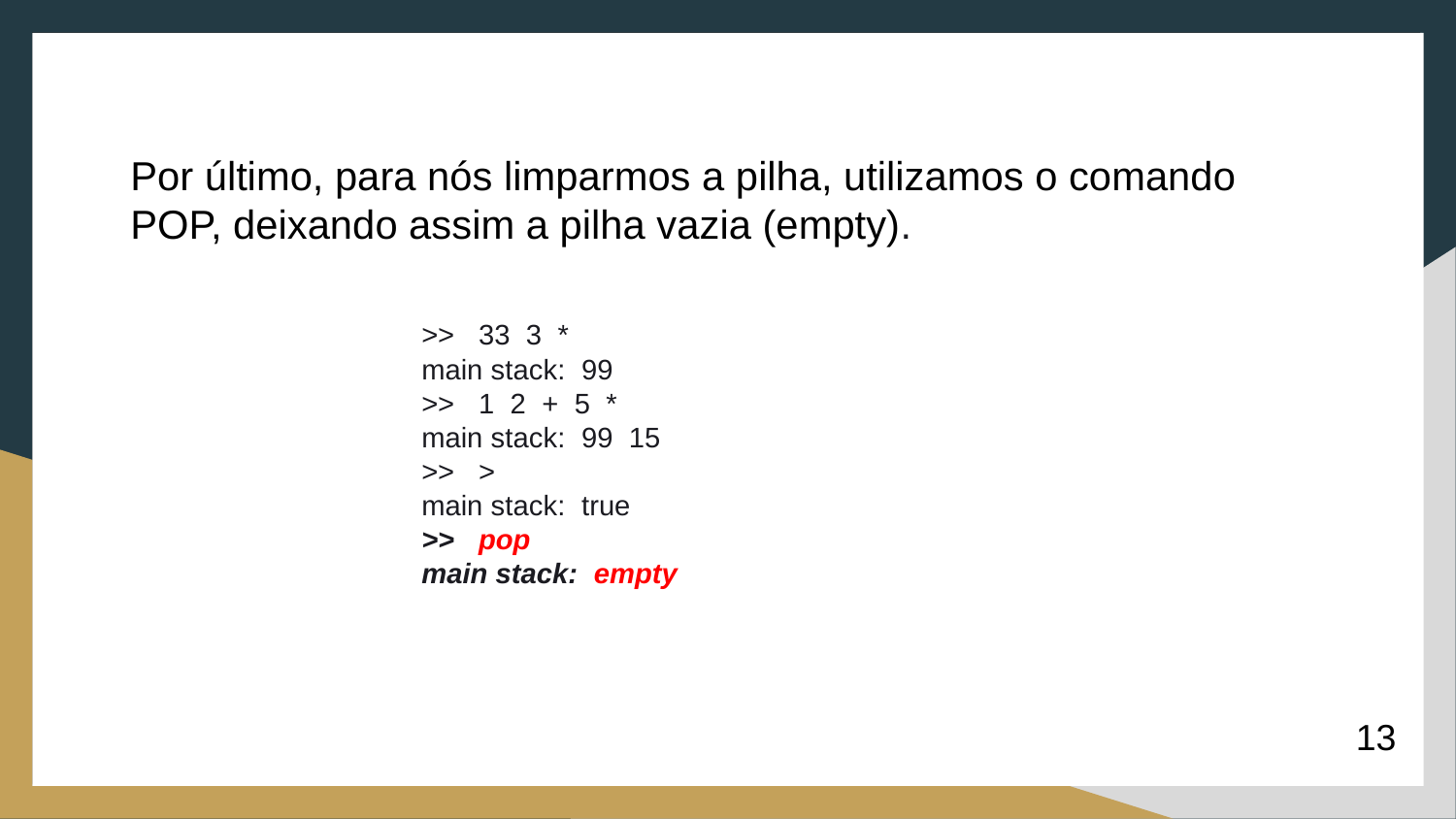

Por último, para nós limparmos a pilha, utilizamos o comando POP, deixando assim a pilha vazia (empty).
 		>>   33  3  *
		main stack:  99
		>>   1  2  +  5  *
		main stack:  99  15
		>>   >
		main stack:  true
		>>   pop
		main stack:  empty
13